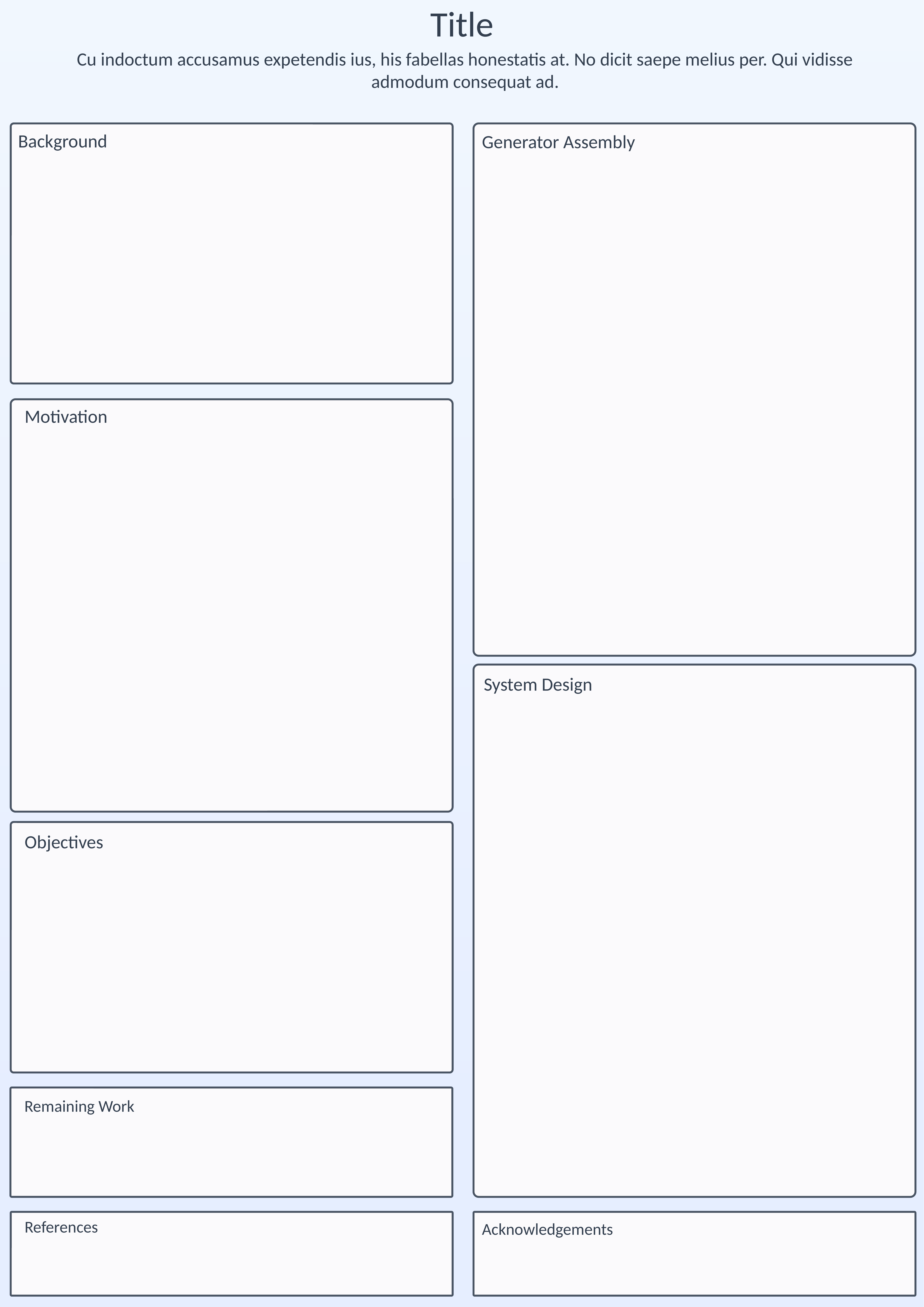

Title
Cu indoctum accusamus expetendis ius, his fabellas honestatis at. No dicit saepe melius per. Qui vidisse admodum consequat ad.

Background
Generator Assembly

Photo of instruments on King Air

Generator cutaway CAD diagram

Motivation

CDP/FSSP and/or CIP schematic

[Could] include metcam photo of glass beads (to show volume/placement imprecision)

System Design

Major system component flowchart

Met Cam drop images

Image of setup w/ cdp in place?

Objectives

Remaining Work

References
Acknowledgements